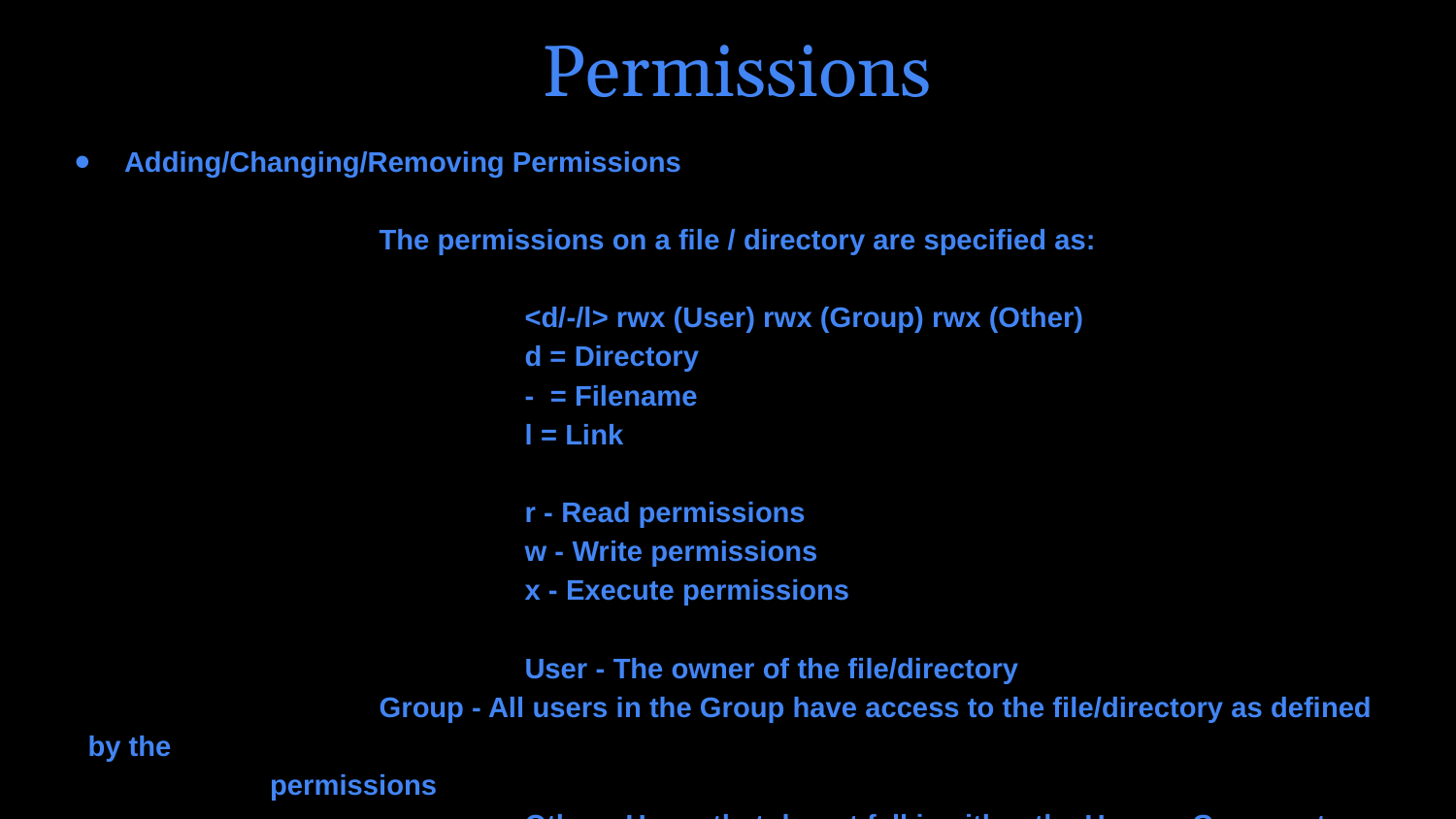

# Permissions
Adding/Changing/Removing Permissions

		The permissions on a file / directory are specified as:

			<d/-/l> rwx (User) rwx (Group) rwx (Other)
			d = Directory
			-  = Filename
			l = Link

			r - Read permissions
			w - Write permissions
			x - Execute permissions

			User - The owner of the file/directory
		Group - All users in the Group have access to the file/directory as defined by the
permissions
			Other - Users that do not fall in either the User or Group category